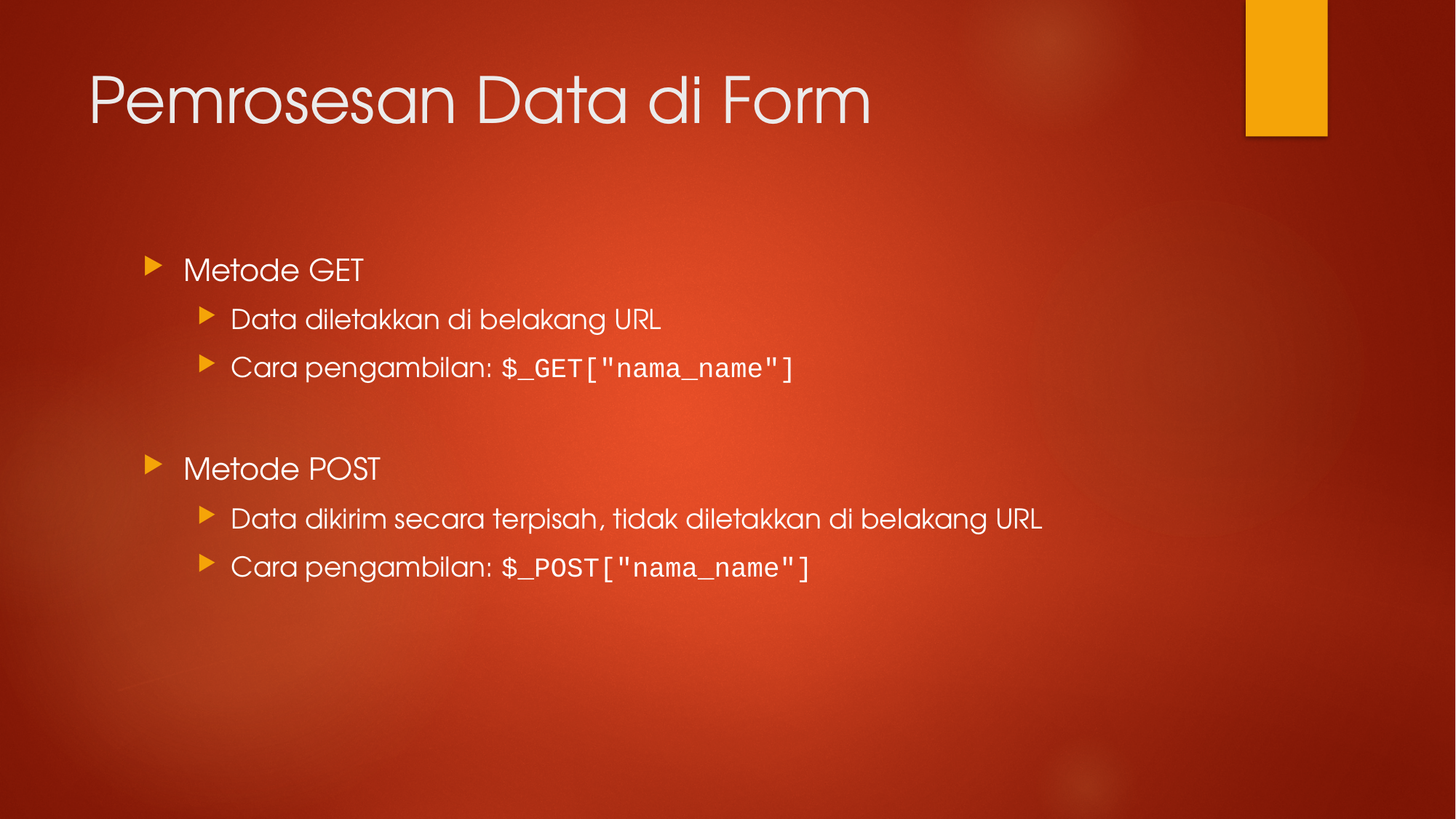

# Pemrosesan Data di Form
Metode GET
Data diletakkan di belakang URL
Cara pengambilan: $_GET["nama_name"]

Metode POST
Data dikirim secara terpisah, tidak diletakkan di belakang URL
Cara pengambilan: $_POST["nama_name"]